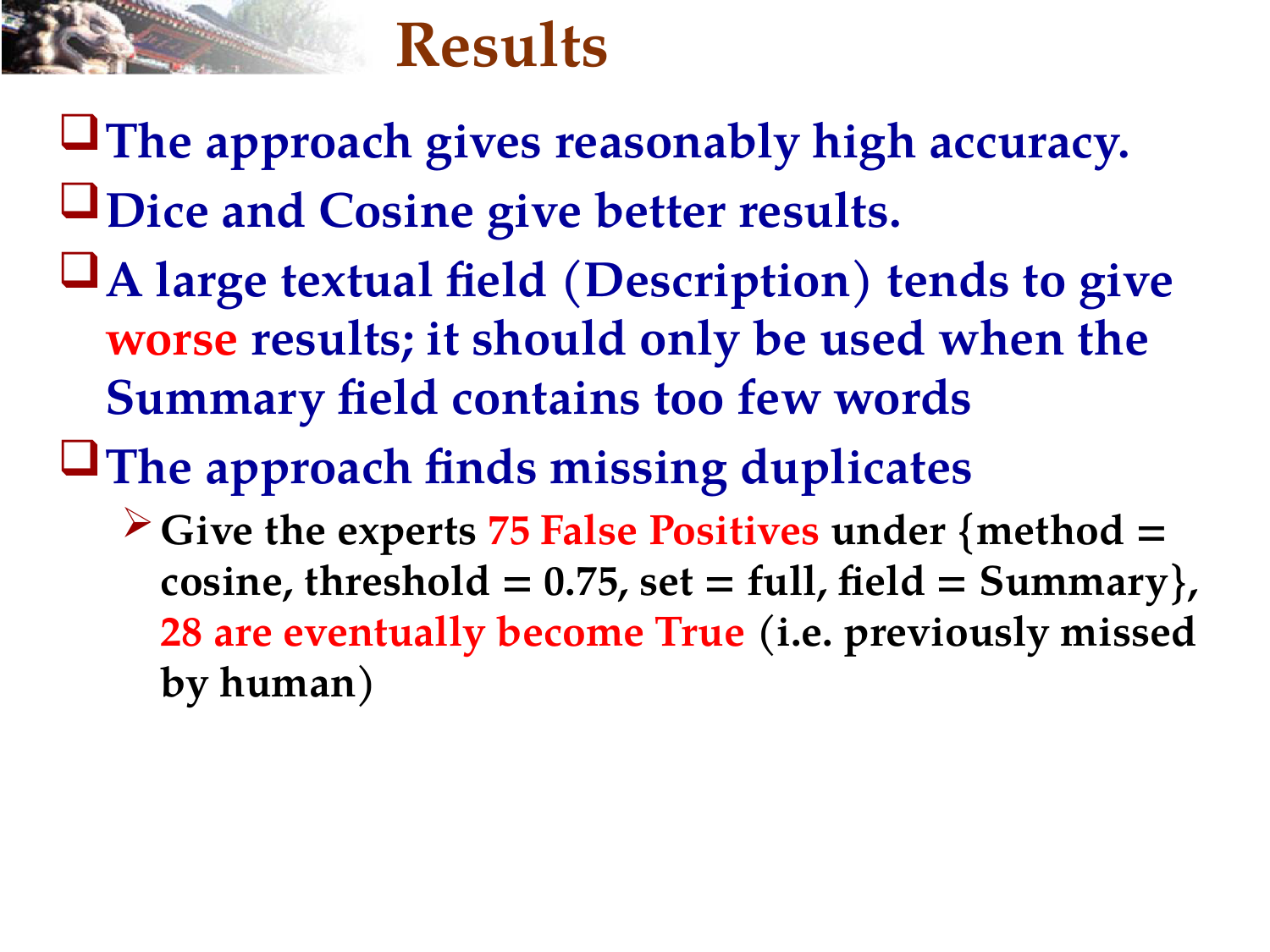

# Results
The approach gives reasonably high accuracy.
Dice and Cosine give better results.
A large textual field (Description) tends to give worse results; it should only be used when the Summary field contains too few words
The approach finds missing duplicates
Give the experts 75 False Positives under {method = cosine, threshold = 0.75, set = full, field = Summary}, 28 are eventually become True (i.e. previously missed by human)